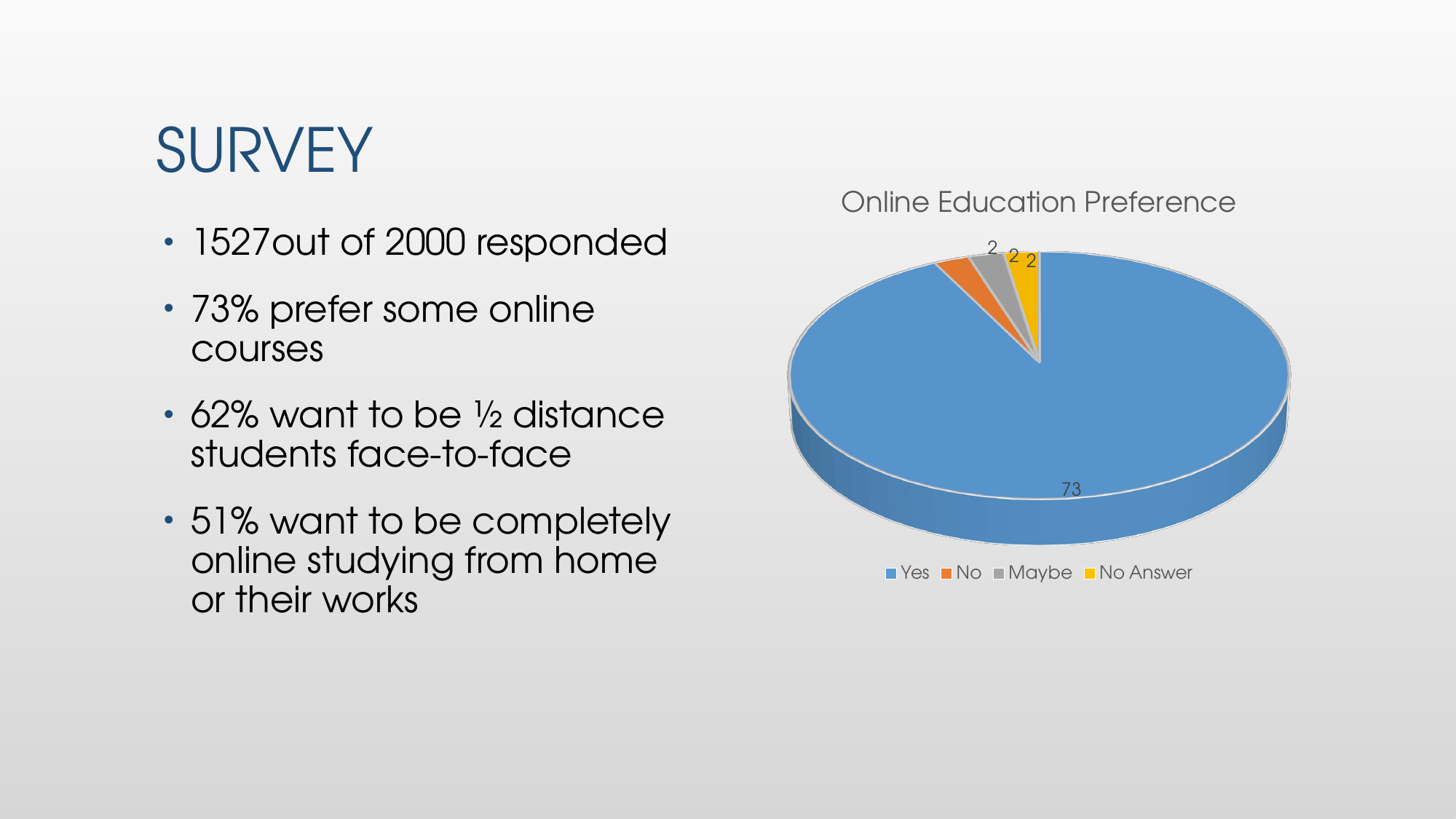

# SURVEY

[unsupported chart]

1527out of 2000 responded
73% prefer some online courses
62% want to be ½ distance students face-to-face
51% want to be completely online studying from home or their works